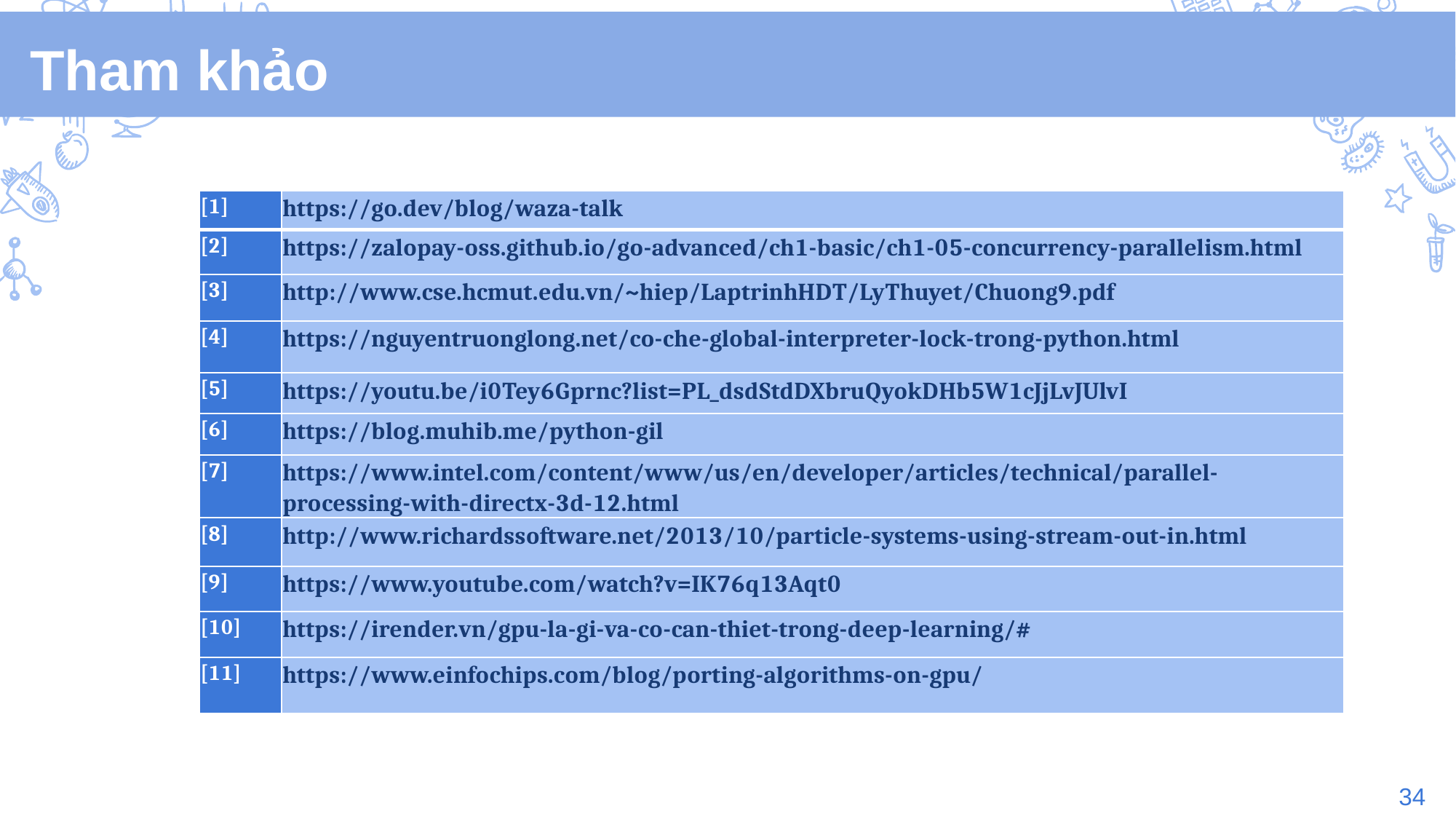

# Tham khảo
| [1] | https://go.dev/blog/waza-talk |
| --- | --- |
| [2] | https://zalopay-oss.github.io/go-advanced/ch1-basic/ch1-05-concurrency-parallelism.html |
| [3] | http://www.cse.hcmut.edu.vn/~hiep/LaptrinhHDT/LyThuyet/Chuong9.pdf |
| [4] | https://nguyentruonglong.net/co-che-global-interpreter-lock-trong-python.html |
| [5] | https://youtu.be/i0Tey6Gprnc?list=PL\_dsdStdDXbruQyokDHb5W1cJjLvJUlvI |
| [6] | https://blog.muhib.me/python-gil |
| [7] | https://www.intel.com/content/www/us/en/developer/articles/technical/parallel-processing-with-directx-3d-12.html |
| [8] | http://www.richardssoftware.net/2013/10/particle-systems-using-stream-out-in.html |
| [9] | https://www.youtube.com/watch?v=IK76q13Aqt0 |
| [10] | https://irender.vn/gpu-la-gi-va-co-can-thiet-trong-deep-learning/# |
| [11] | https://www.einfochips.com/blog/porting-algorithms-on-gpu/ |

34